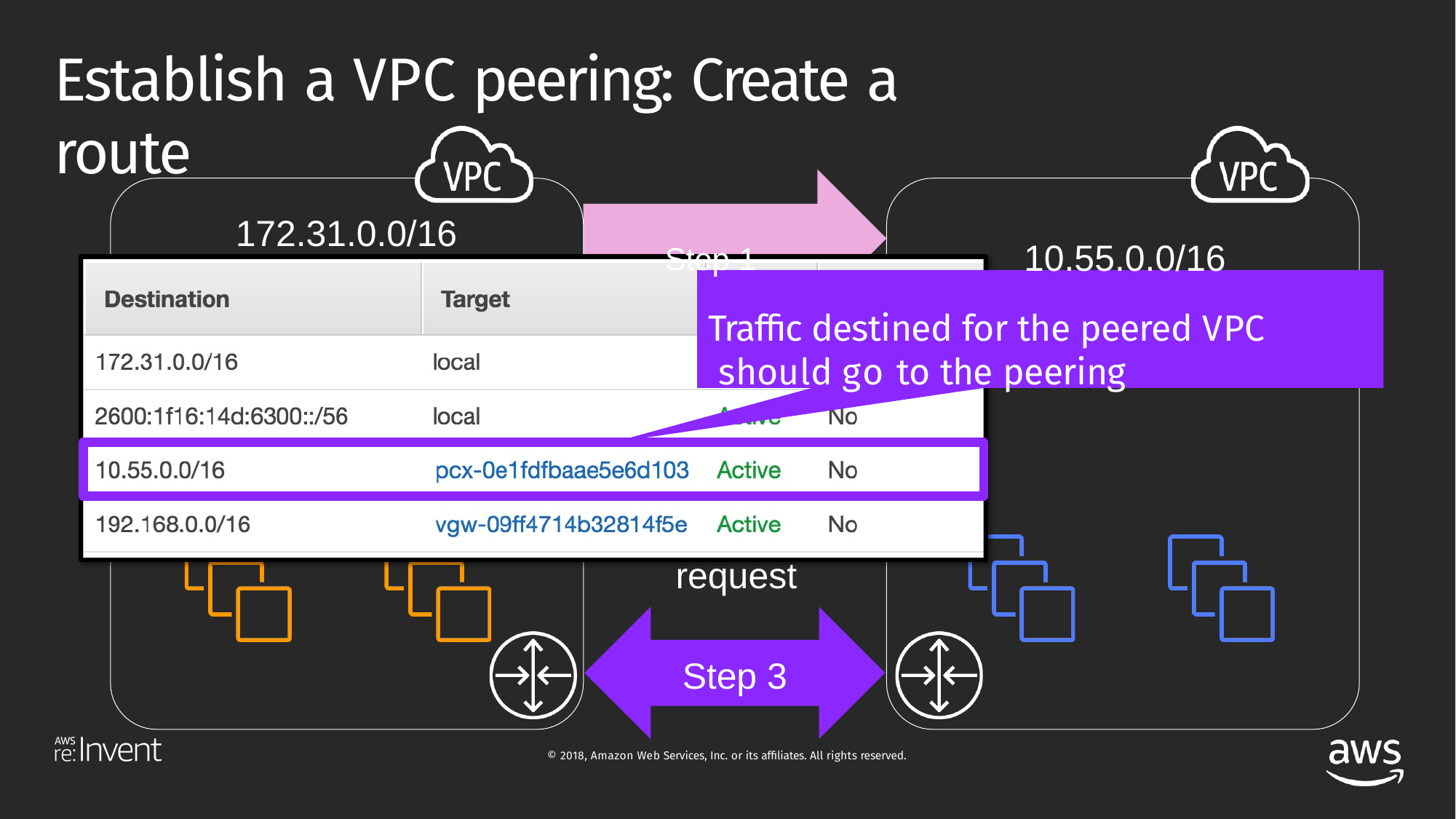

# Establish a VPC peering: Create a route

Step 1	10.55.0.0/16
Traffic destined for the peered VPC  should go to the peering
172.31.0.0/16

Initiate peering
request
Step 2  Accept peering
request

Step 3

© 2018, Amazon Web Services, Inc. or its affiliates. All rights reserved.